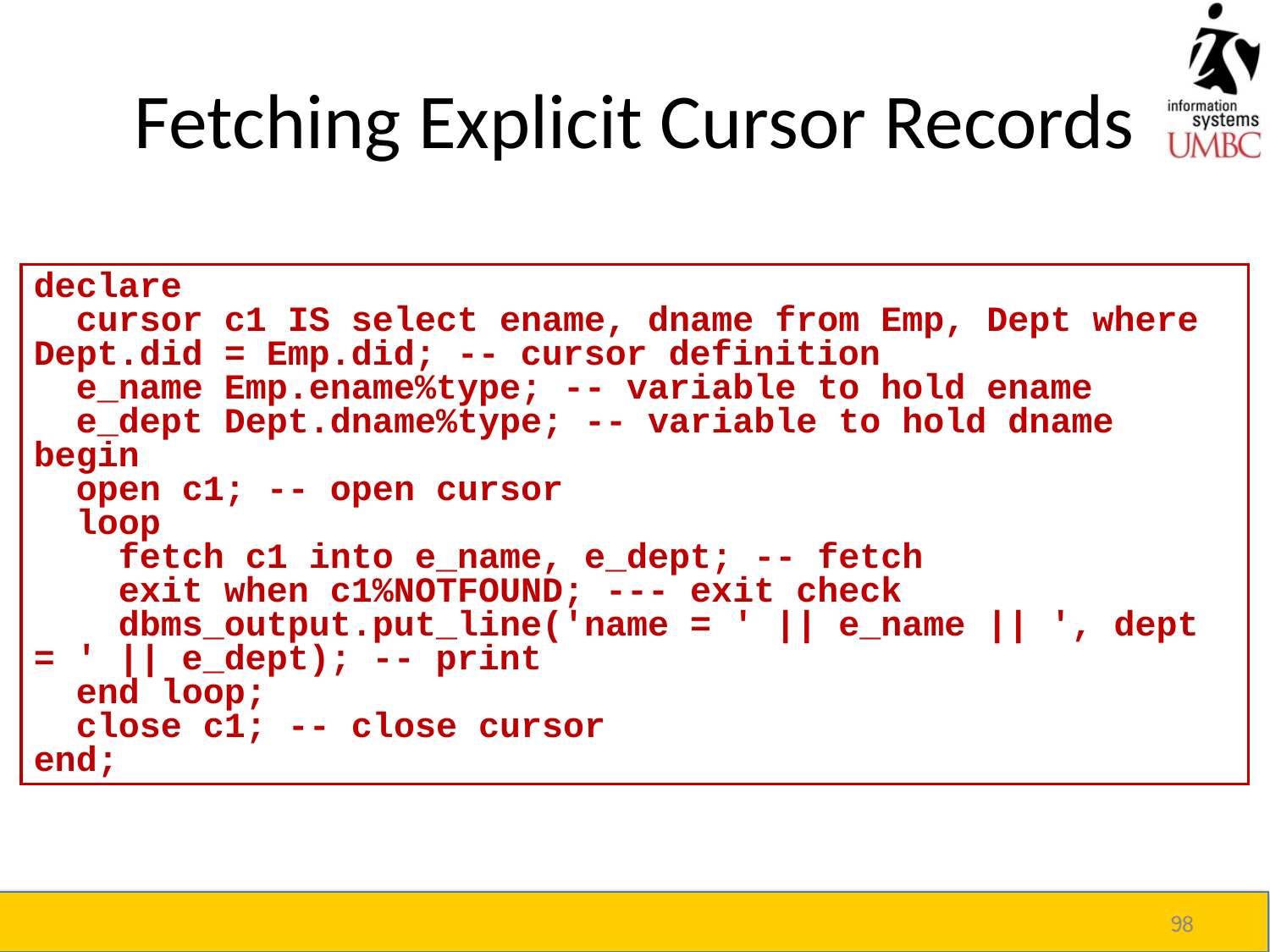

# Fetching Explicit Cursor Records
declare
  cursor c1 IS select ename, dname from Emp, Dept where Dept.did = Emp.did; -- cursor definition
  e_name Emp.ename%type; -- variable to hold ename
  e_dept Dept.dname%type; -- variable to hold dname
begin
  open c1; -- open cursor
  loop
    fetch c1 into e_name, e_dept; -- fetch
    exit when c1%NOTFOUND; --- exit check
    dbms_output.put_line('name = ' || e_name || ', dept = ' || e_dept); -- print
  end loop;
  close c1; -- close cursor
end;
98